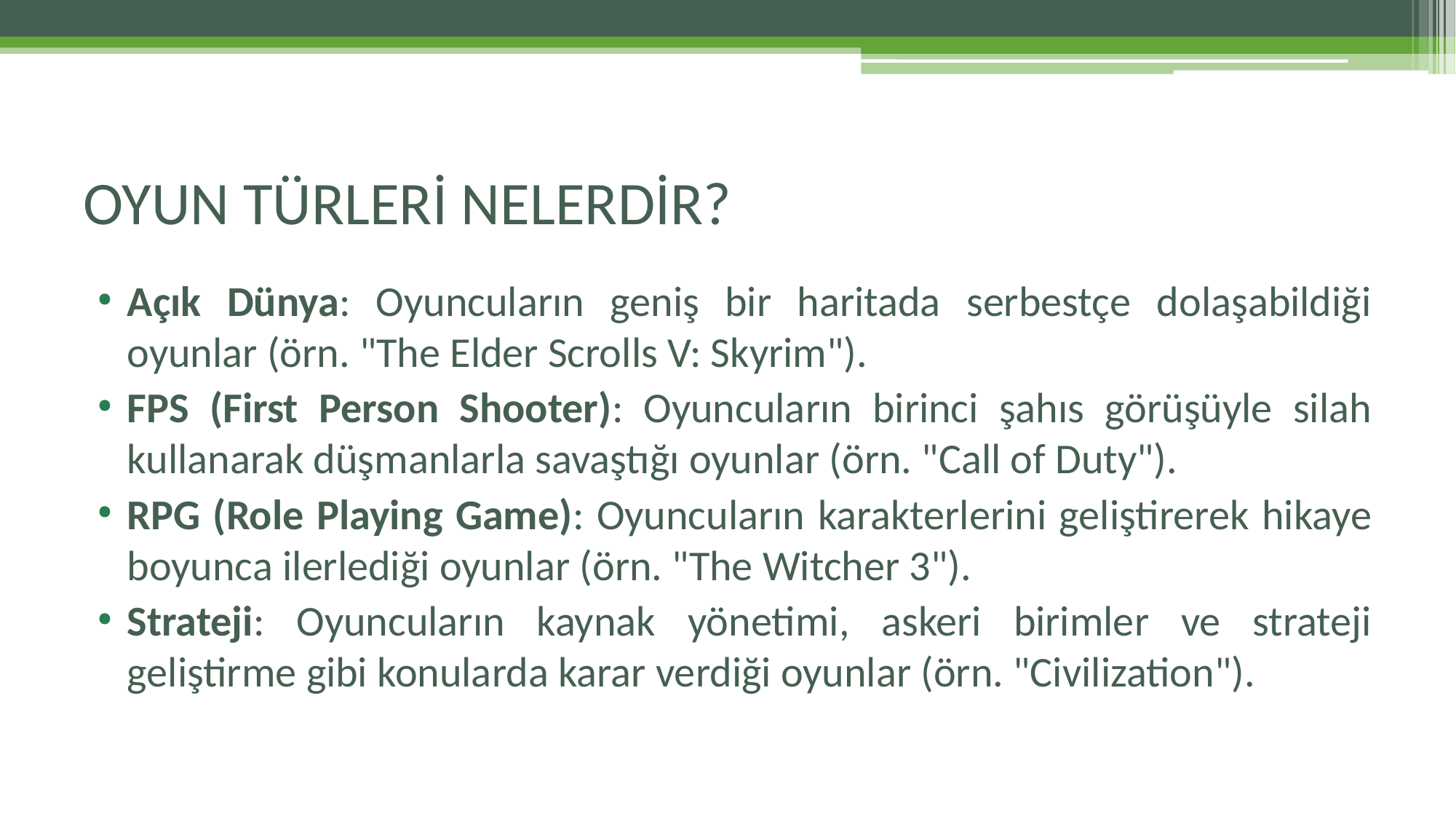

# OYUN TÜRLERİ NELERDİR?
Açık Dünya: Oyuncuların geniş bir haritada serbestçe dolaşabildiği oyunlar (örn. "The Elder Scrolls V: Skyrim").
FPS (First Person Shooter): Oyuncuların birinci şahıs görüşüyle silah kullanarak düşmanlarla savaştığı oyunlar (örn. "Call of Duty").
RPG (Role Playing Game): Oyuncuların karakterlerini geliştirerek hikaye boyunca ilerlediği oyunlar (örn. "The Witcher 3").
Strateji: Oyuncuların kaynak yönetimi, askeri birimler ve strateji geliştirme gibi konularda karar verdiği oyunlar (örn. "Civilization").